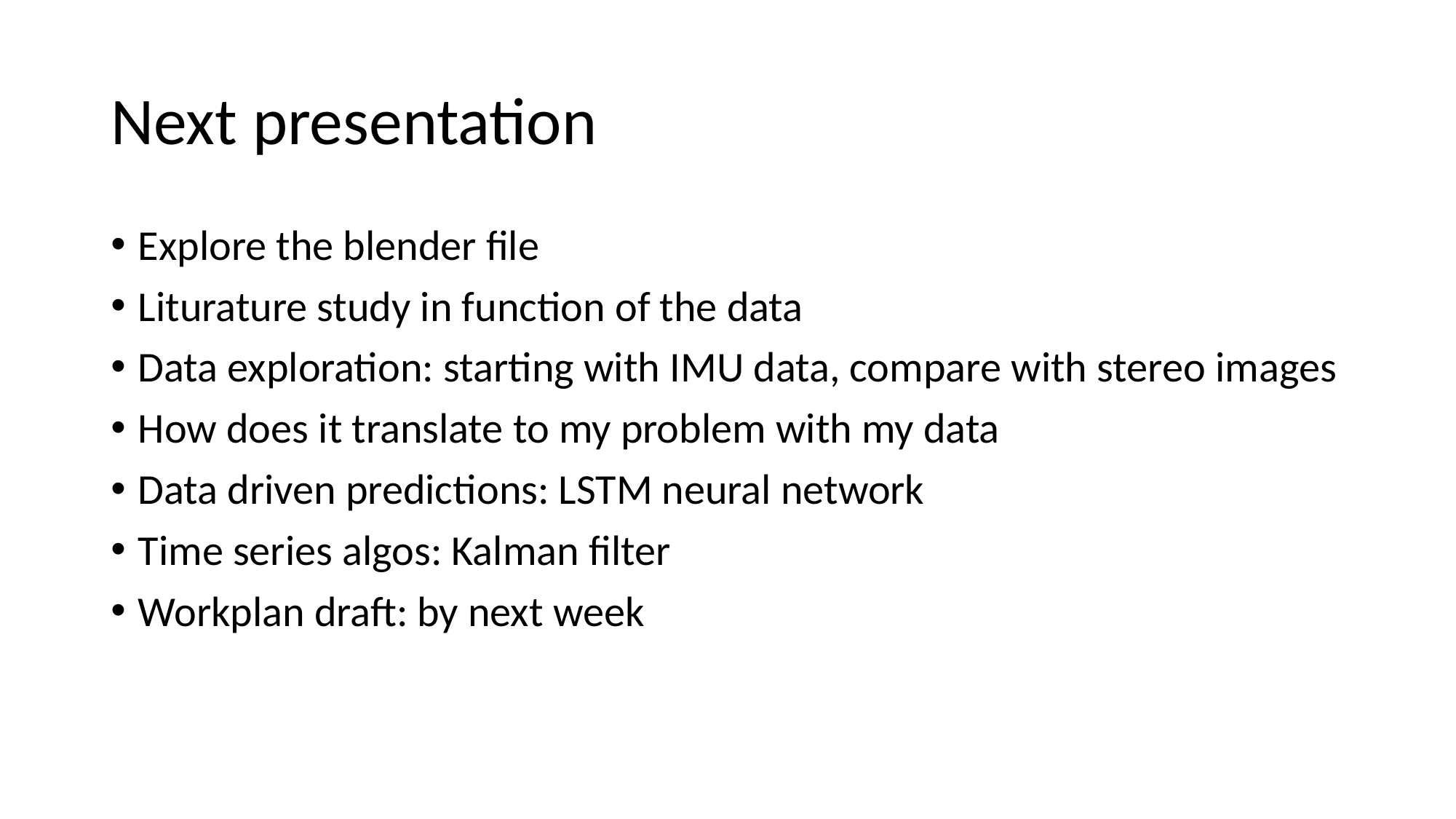

# Next presentation
Explore the blender file
Liturature study in function of the data
Data exploration: starting with IMU data, compare with stereo images
How does it translate to my problem with my data
Data driven predictions: LSTM neural network
Time series algos: Kalman filter
Workplan draft: by next week